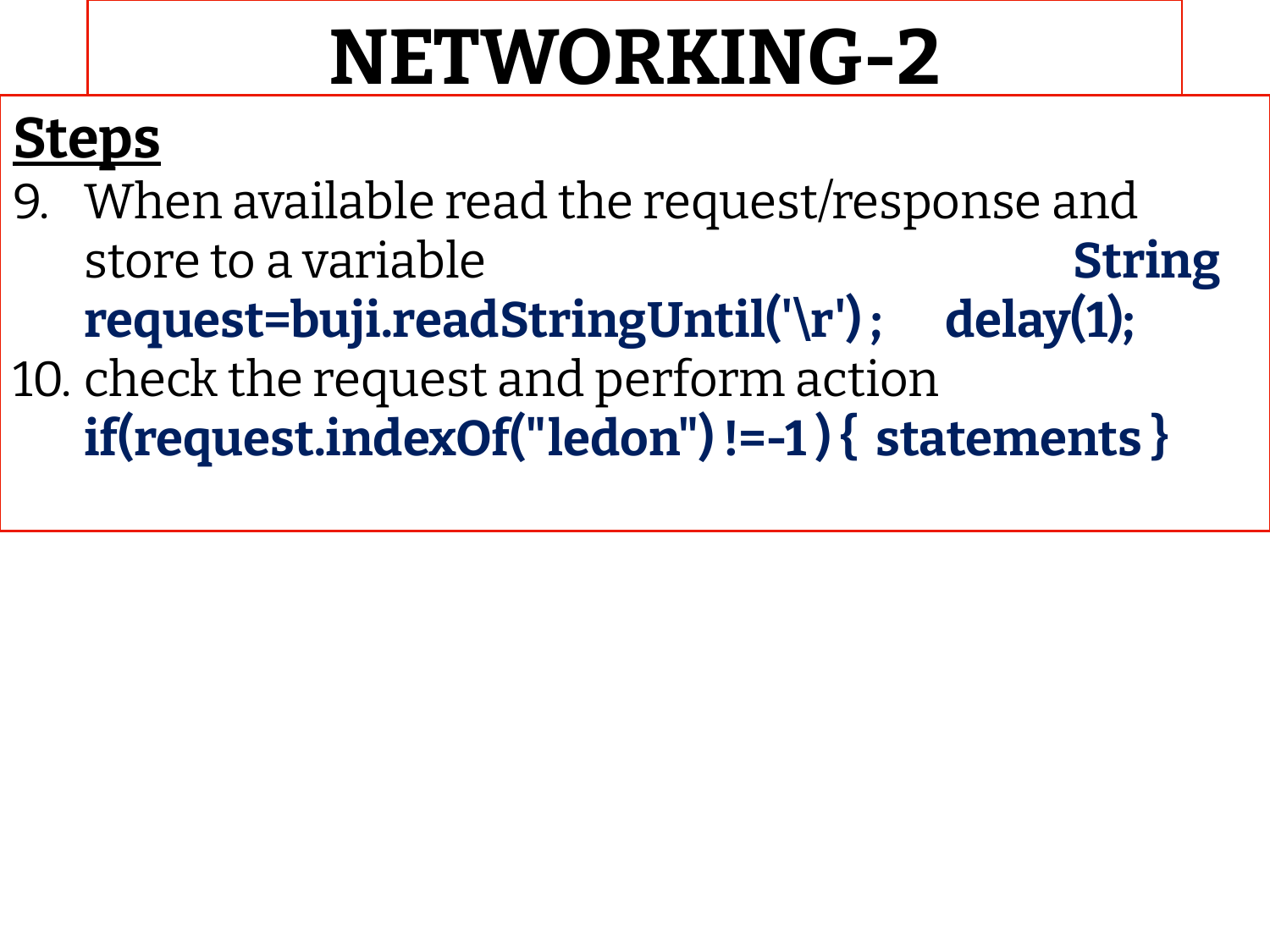

NETWORKING-2
Steps
When available read the request/response and store to a variable                                                           String request=buji.readStringUntil('\r') ;       delay(1);
check the request and perform action  if(request.indexOf("ledon") !=-1 ) {  statements }